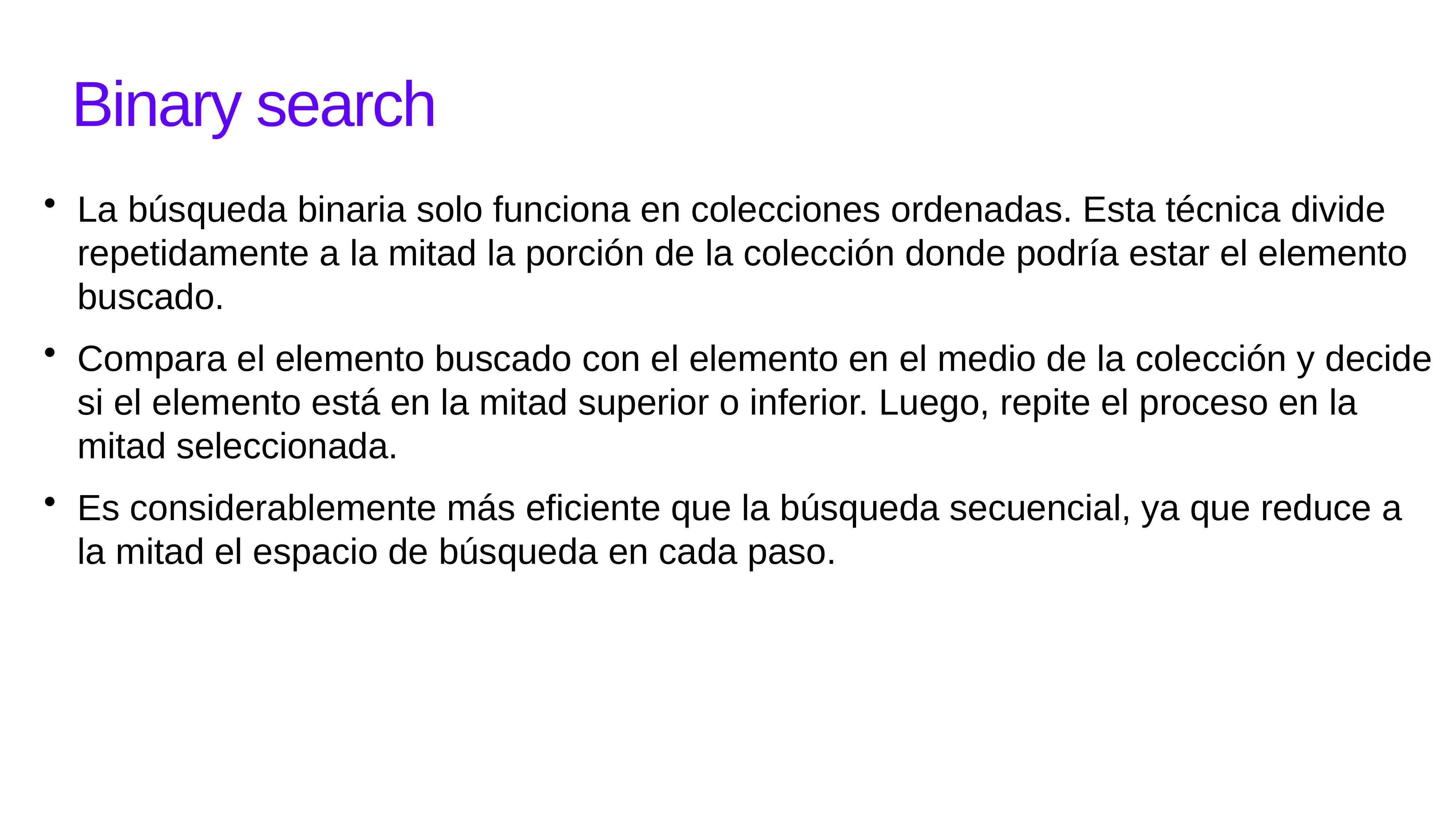

Binary search
La búsqueda binaria solo funciona en colecciones ordenadas. Esta técnica divide repetidamente a la mitad la porción de la colección donde podría estar el elemento buscado.
Compara el elemento buscado con el elemento en el medio de la colección y decide si el elemento está en la mitad superior o inferior. Luego, repite el proceso en la mitad seleccionada.
Es considerablemente más eficiente que la búsqueda secuencial, ya que reduce a la mitad el espacio de búsqueda en cada paso.